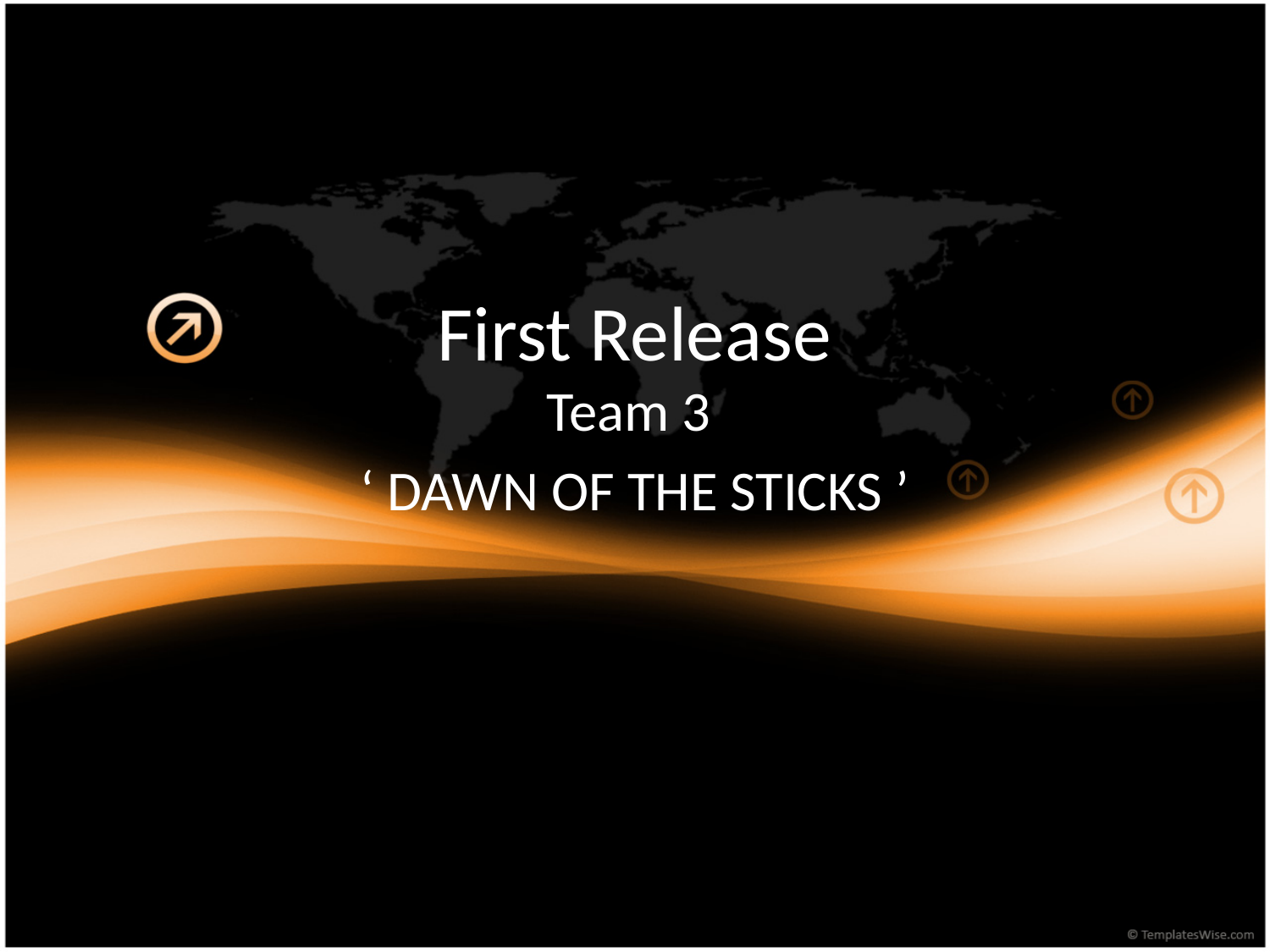

# First Release
Team 3
‘ DAWN OF THE STICKS ’